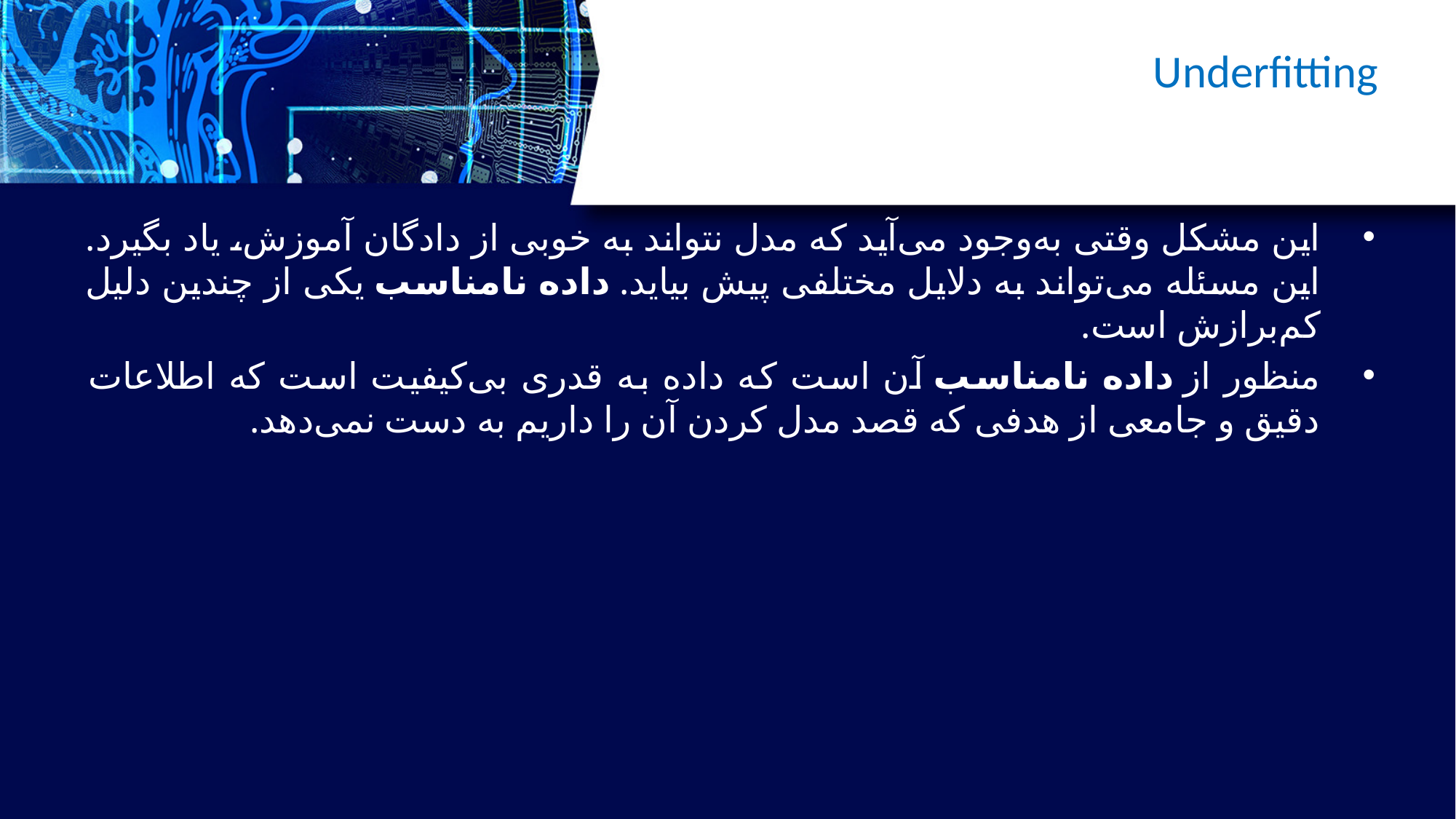

# Underfitting
این مشکل وقتی به‌وجود می‌آید که مدل نتواند به خوبی از دادگان آموزش، یاد بگیرد. این مسئله می‌تواند به دلایل مختلفی پیش بیاید. داده نامناسب یکی از چندین دلیل کم‌برازش است.
منظور از داده نامناسب آن است که داده به قدری بی‌کیفیت است که اطلاعات دقیق و جامعی از هدفی که قصد مدل کردن آن را داریم به دست نمی‌دهد.